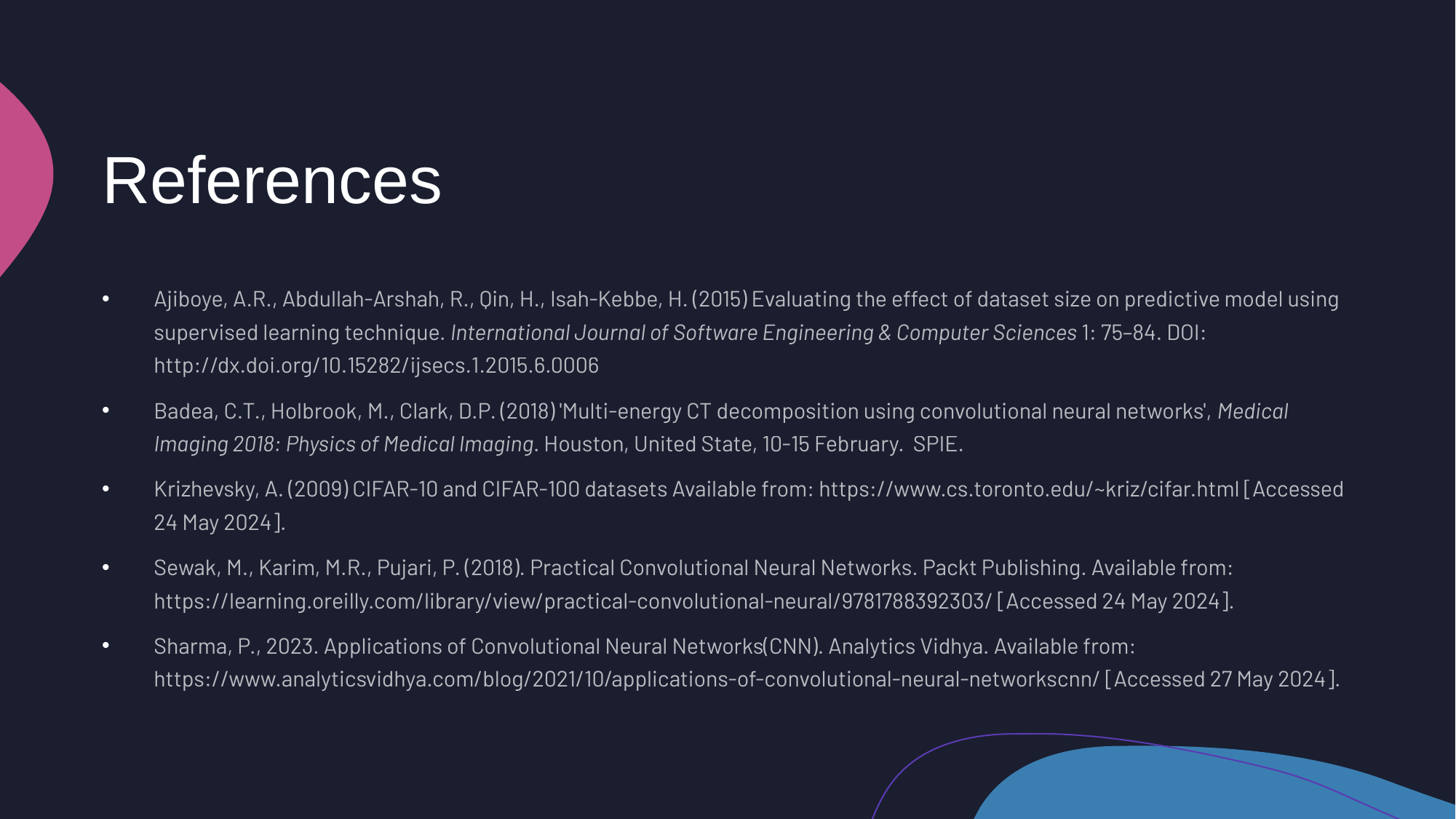

# References
Ajiboye, A.R., Abdullah-Arshah, R., Qin, H., Isah-Kebbe, H. (2015) Evaluating the effect of dataset size on predictive model using supervised learning technique. International Journal of Software Engineering & Computer Sciences 1: 75–84. DOI: http://dx.doi.org/10.15282/ijsecs.1.2015.6.0006
Badea, C.T., Holbrook, M., Clark, D.P. (2018) 'Multi-energy CT decomposition using convolutional neural networks', Medical Imaging 2018: Physics of Medical Imaging. Houston, United State, 10-15 February.  SPIE.
Krizhevsky, A. (2009) CIFAR-10 and CIFAR-100 datasets Available from: https://www.cs.toronto.edu/~kriz/cifar.html [Accessed 24 May 2024].
Sewak, M., Karim, M.R., Pujari, P. (2018). Practical Convolutional Neural Networks. Packt Publishing. Available from: https://learning.oreilly.com/library/view/practical-convolutional-neural/9781788392303/ [Accessed 24 May 2024].
Sharma, P., 2023. Applications of Convolutional Neural Networks(CNN). Analytics Vidhya. Available from: https://www.analyticsvidhya.com/blog/2021/10/applications-of-convolutional-neural-networkscnn/ [Accessed 27 May 2024].